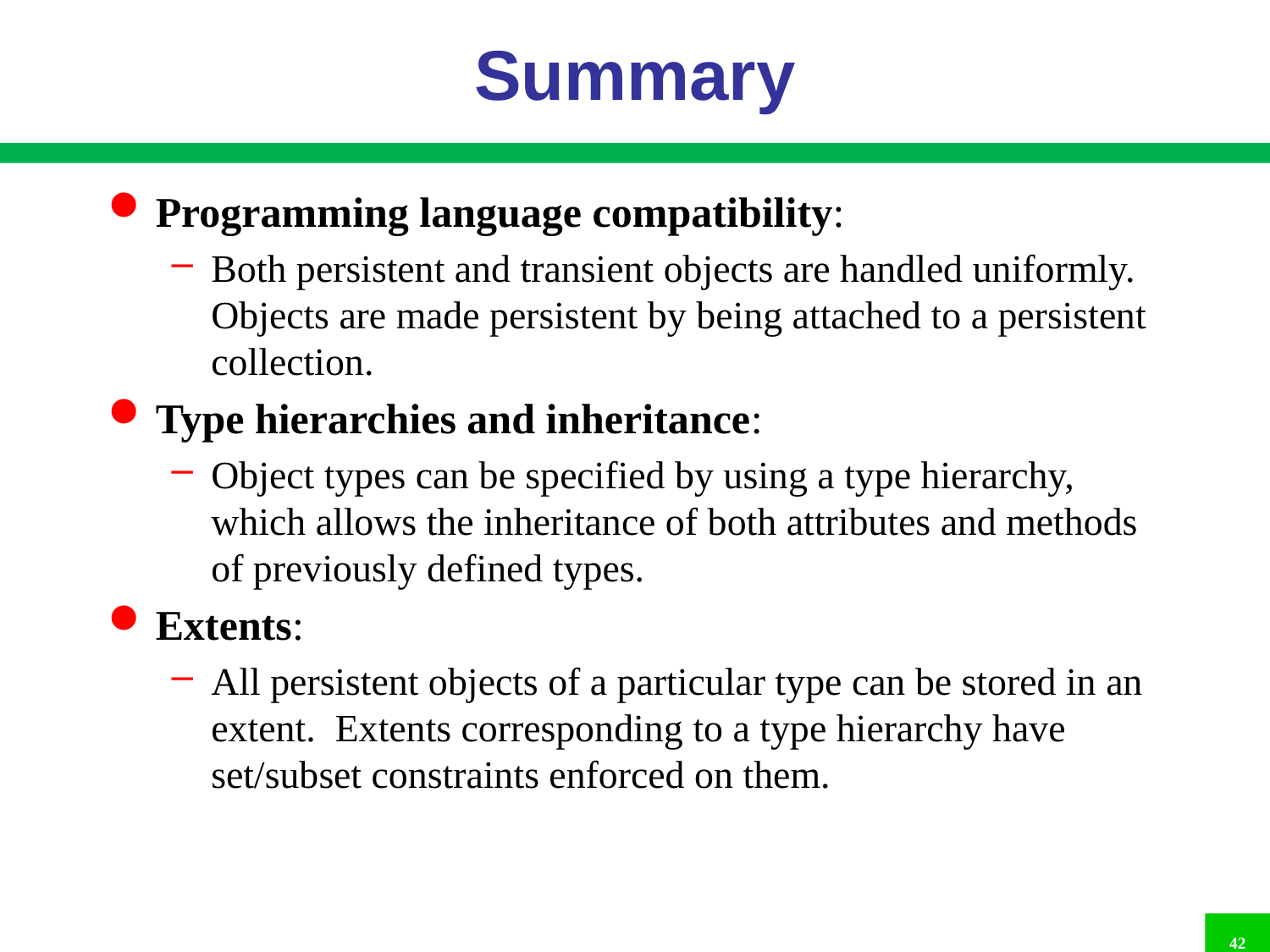

# Summary
Programming language compatibility:
Both persistent and transient objects are handled uniformly.  Objects are made persistent by being attached to a persistent collection.
Type hierarchies and inheritance:
Object types can be specified by using a type hierarchy, which allows the inheritance of both attributes and methods of previously defined types.
Extents:
All persistent objects of a particular type can be stored in an extent.  Extents corresponding to a type hierarchy have set/subset constraints enforced on them.
42